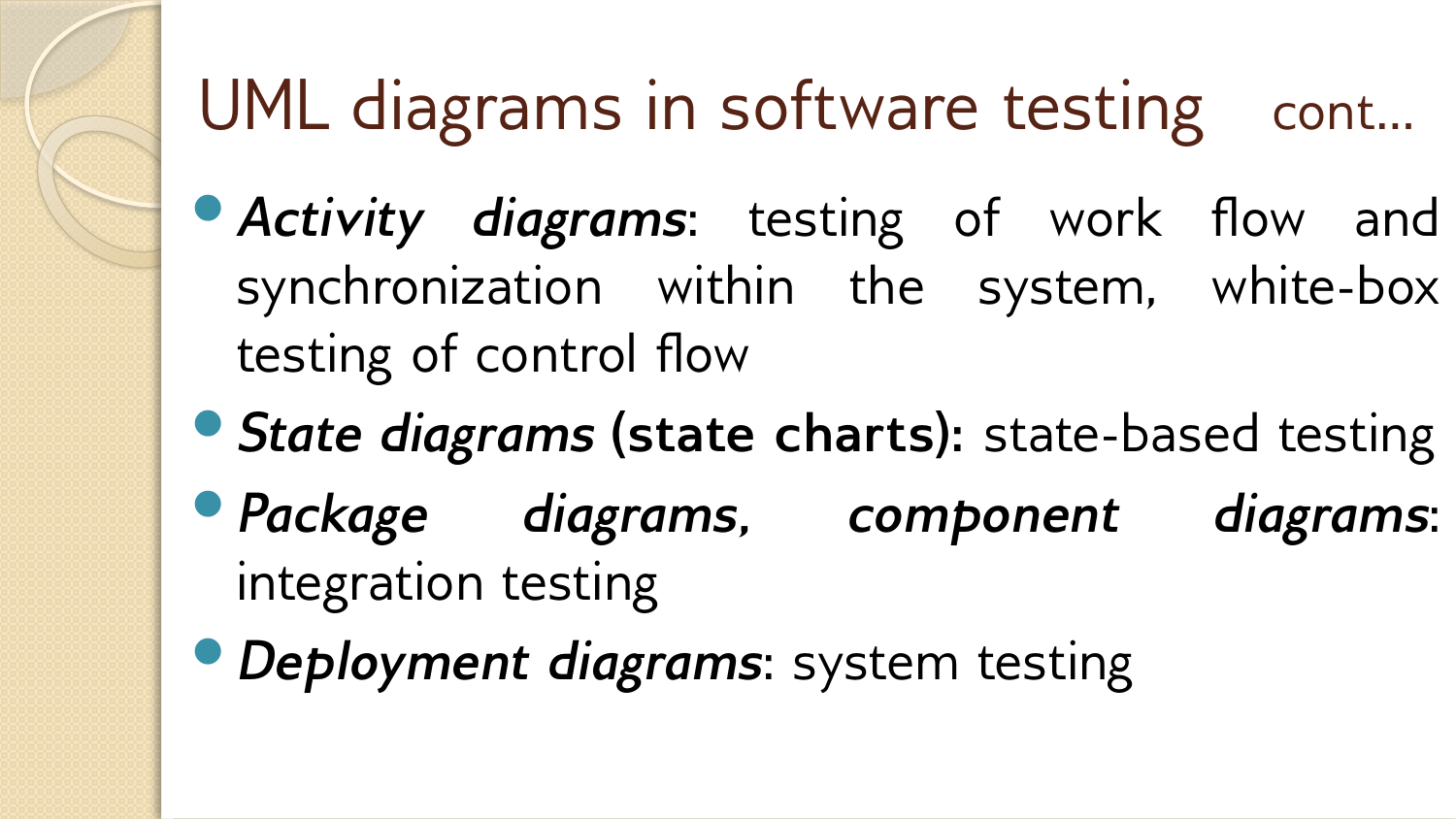

# UML diagrams in software testing   cont…
Activity diagrams: testing of work flow and synchronization within the system, white-box testing of control flow
State diagrams (state charts): state-based testing
Package diagrams, component diagrams: integration testing
Deployment diagrams: system testing